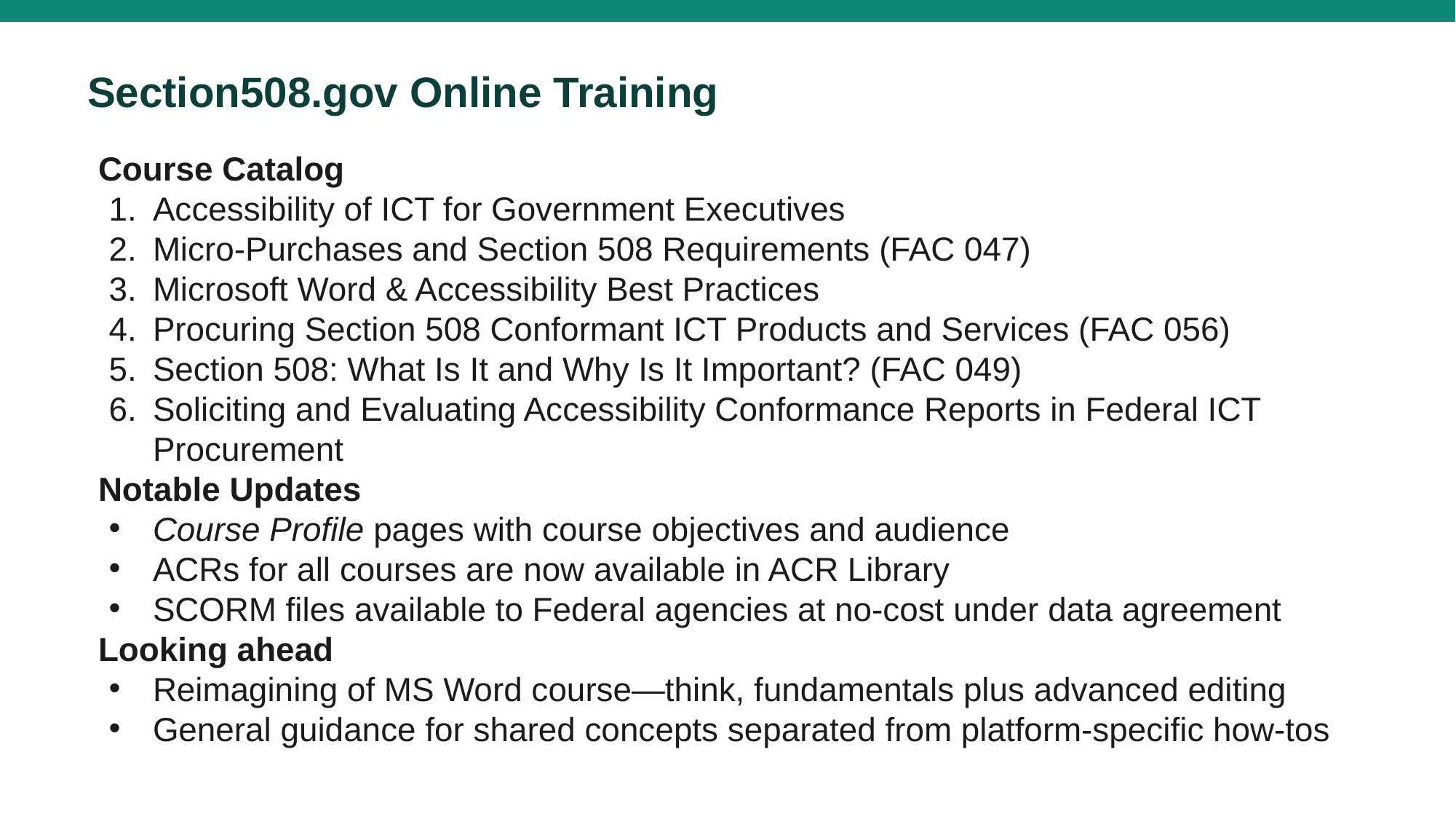

# Section508.gov Online Training
Course Catalog
Accessibility of ICT for Government Executives
Micro-Purchases and Section 508 Requirements (FAC 047)
Microsoft Word & Accessibility Best Practices
Procuring Section 508 Conformant ICT Products and Services (FAC 056)
Section 508: What Is It and Why Is It Important? (FAC 049)
Soliciting and Evaluating Accessibility Conformance Reports in Federal ICT Procurement
Notable Updates
Course Profile pages with course objectives and audience
ACRs for all courses are now available in ACR Library
SCORM files available to Federal agencies at no-cost under data agreement
Looking ahead
Reimagining of MS Word course—think, fundamentals plus advanced editing
General guidance for shared concepts separated from platform-specific how-tos